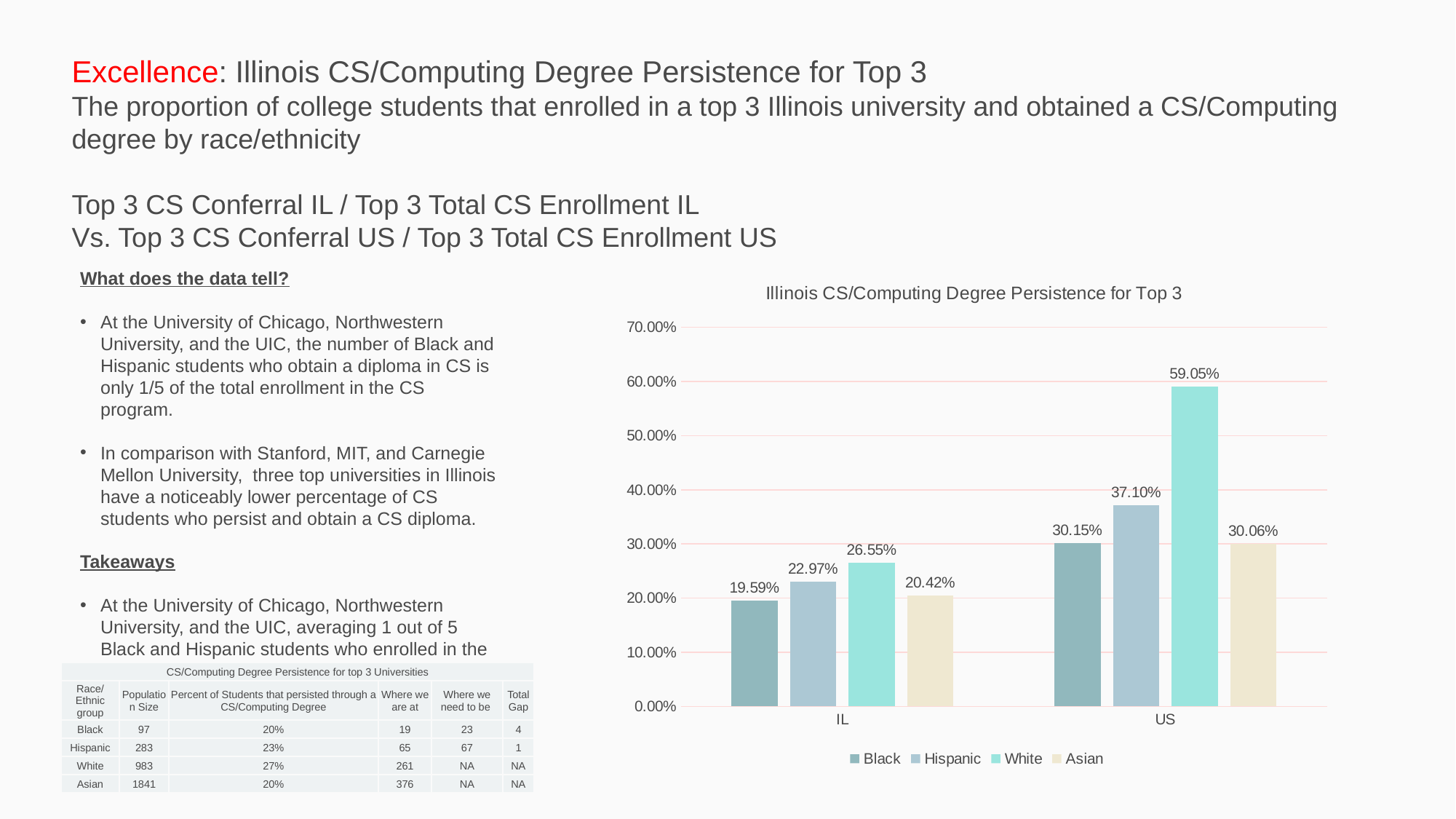

Excellence: Illinois CS/Computing Degree Persistence for Top 3
The proportion of college students that enrolled in a top 3 Illinois university and obtained a CS/Computing degree by race/ethnicity

Top 3 CS Conferral IL / Top 3 Total CS Enrollment IL
Vs. Top 3 CS Conferral US / Top 3 Total CS Enrollment US

What does the data tell?

At the University of Chicago, Northwestern University, and the UIC, the number of Black and Hispanic students who obtain a diploma in CS is only 1/5 of the total enrollment in the CS program.

In comparison with Stanford, MIT, and Carnegie Mellon University,  three top universities in Illinois have a noticeably lower percentage of CS students who persist and obtain a CS diploma.

Takeaways

At the University of Chicago, Northwestern University, and the UIC, averaging 1 out of 5 Black and Hispanic students who enrolled in the CS program drop off.

### Chart: Illinois CS/Computing Degree Persistence for Top 3

| Category | Black | Hispanic | White | Asian |
|---|---|---|---|---|
| IL | 0.1958762886597938 | 0.22968197879858657 | 0.26551373346897256 | 0.2042368278109723 |
| US | 0.3014705882352941 | 0.3710144927536232 | 0.5905224787363305 | 0.3005595523581135 |
| CS/Computing Degree Persistence for top 3 Universities |  |  |  |  |  |
| --- | --- | --- | --- | --- | --- |
| Race/Ethnic group | Population Size | Percent of Students that persisted through a CS/Computing Degree | Where we are at | Where we need to be | Total Gap |
| Black | 97 | 20% | 19 | 23 | 4 |
| Hispanic | 283 | 23% | 65 | 67 | 1 |
| White | 983 | 27% | 261 | NA | NA |
| Asian | 1841 | 20% | 376 | NA | NA |